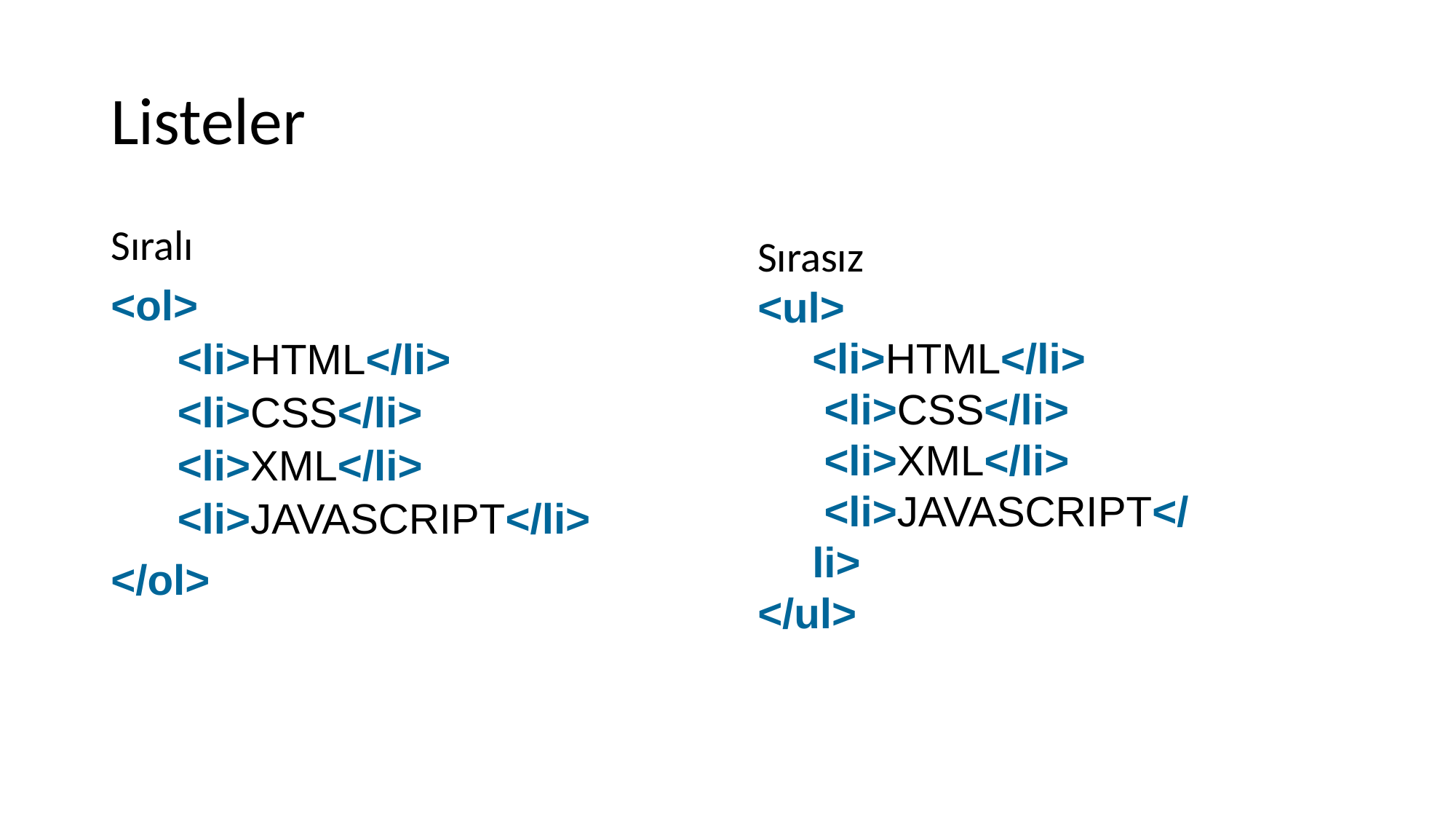

# Listeler
Sıralı
<ol>
 <li>HTML</li>
 <li>CSS</li>
 <li>XML</li>
 <li>JAVASCRIPT</li>
</ol>

Sırasız
<ul>
<li>HTML</li>
 <li>CSS</li>
 <li>XML</li>
 <li>JAVASCRIPT</li>
</ul>